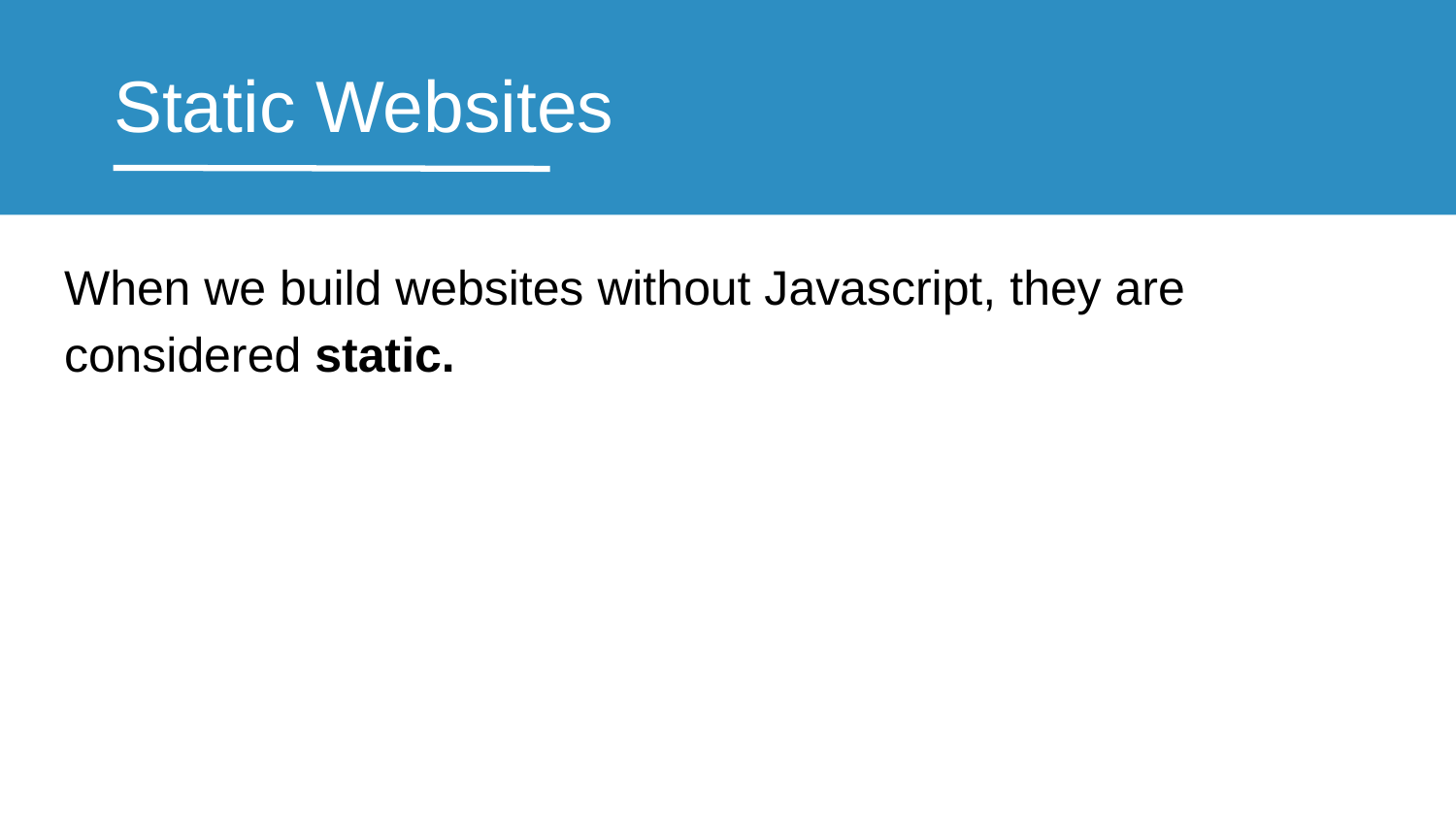

# Static Websites
When we build websites without Javascript, they are considered static.